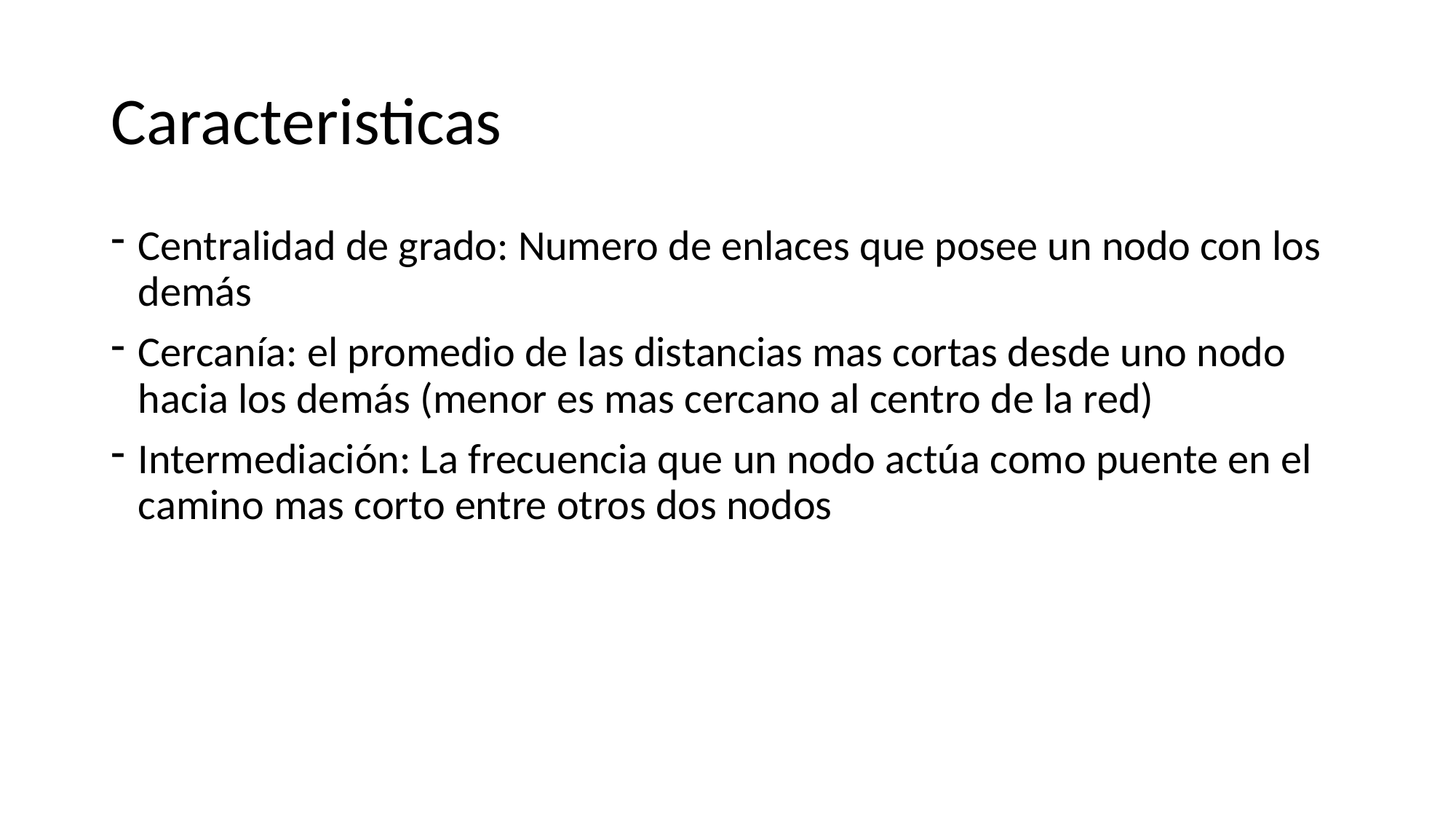

# Caracteristicas
Centralidad de grado: Numero de enlaces que posee un nodo con los demás
Cercanía: el promedio de las distancias mas cortas desde uno nodo hacia los demás (menor es mas cercano al centro de la red)
Intermediación: La frecuencia que un nodo actúa como puente en el camino mas corto entre otros dos nodos